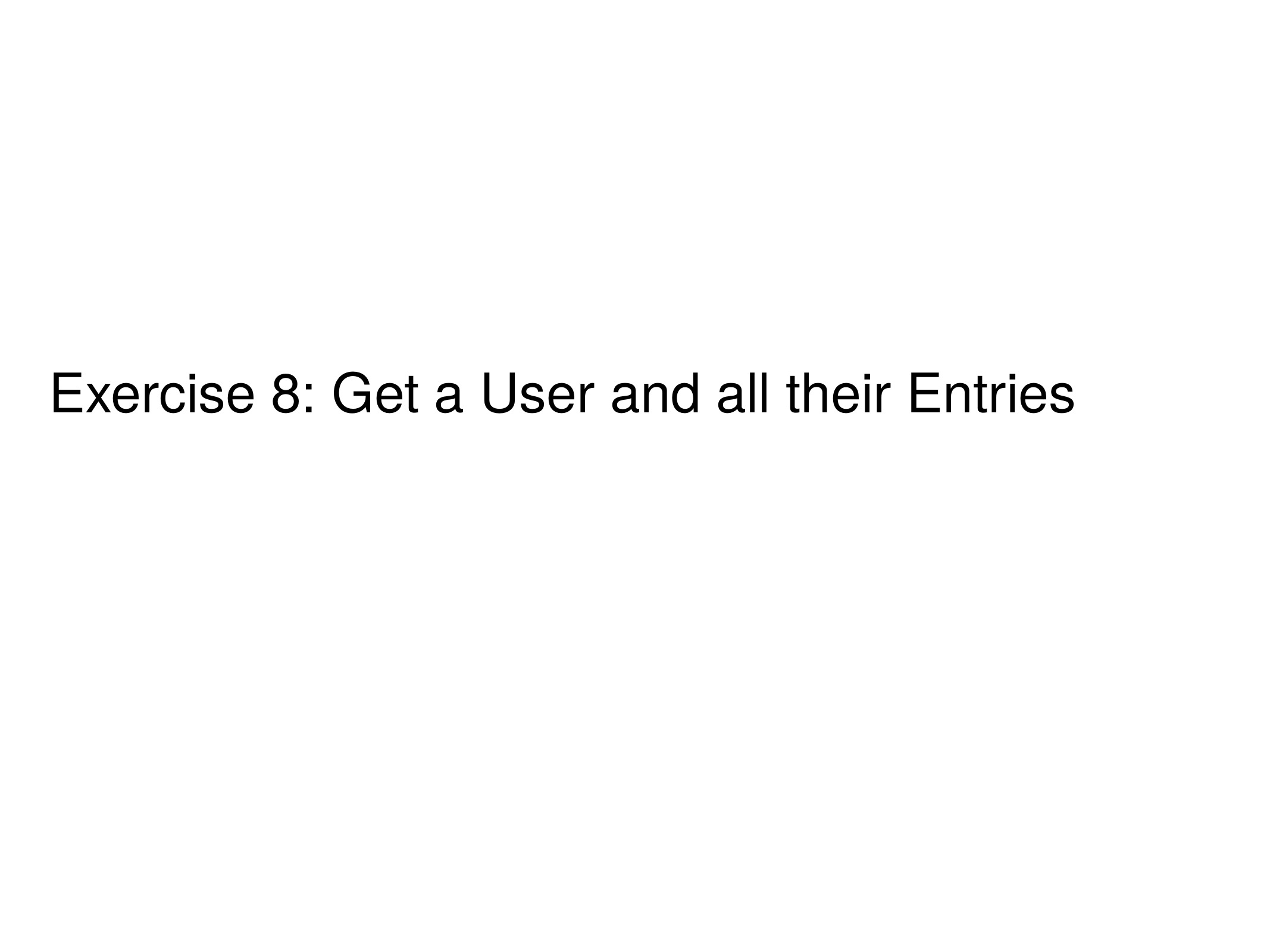

# Exercise 8: Get a User and all their Entries